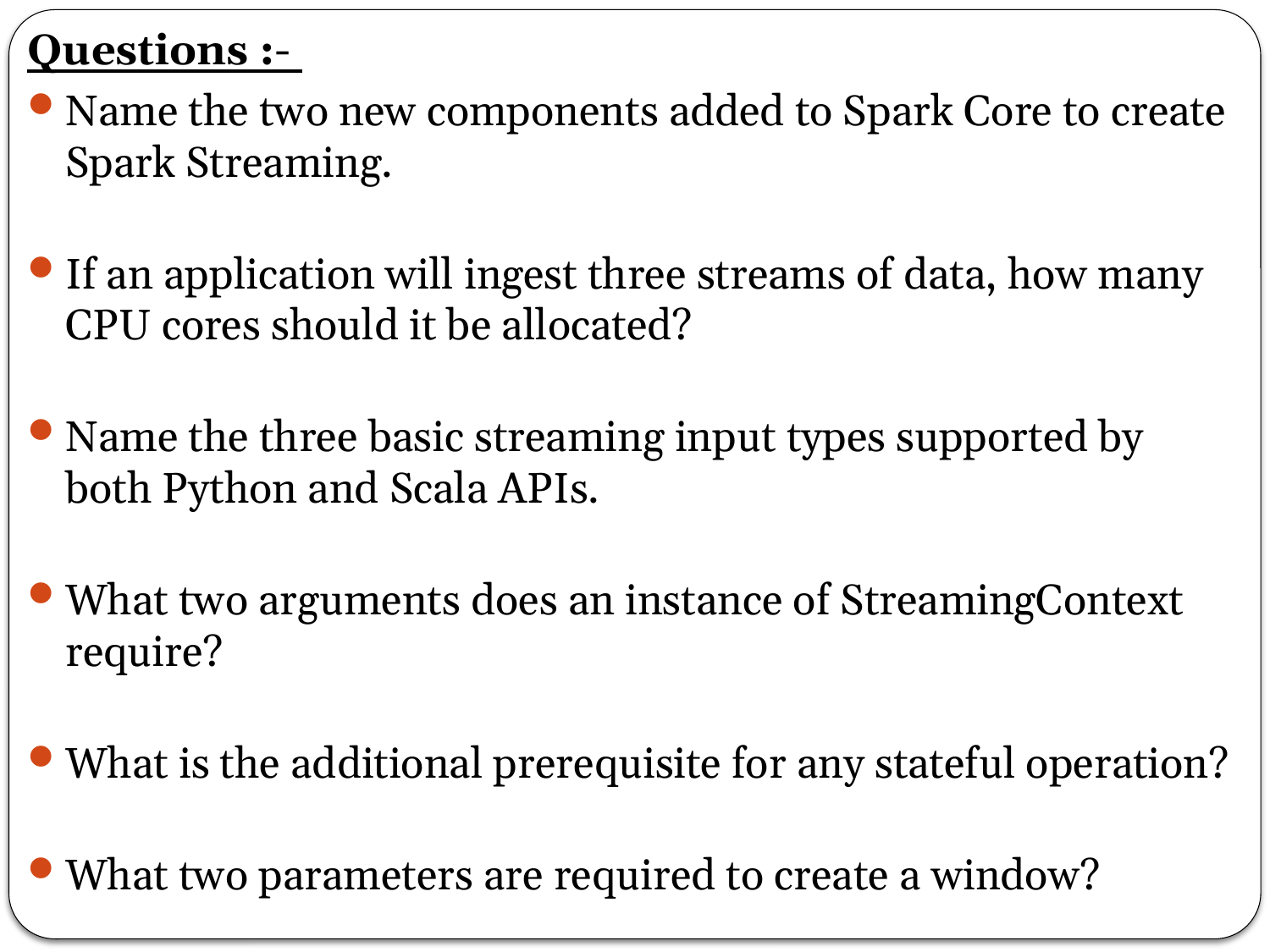

Questions :-
Name the two new components added to Spark Core to create Spark Streaming.
﻿
If an application will ingest three streams of data, how many CPU cores should it be allocated?
﻿
Name the three basic streaming input types supported by both Python and Scala APIs.
﻿
What two arguments does an instance of StreamingContext require?
﻿
What is the additional prerequisite for any stateful operation?
﻿
What two parameters are required to create a window?